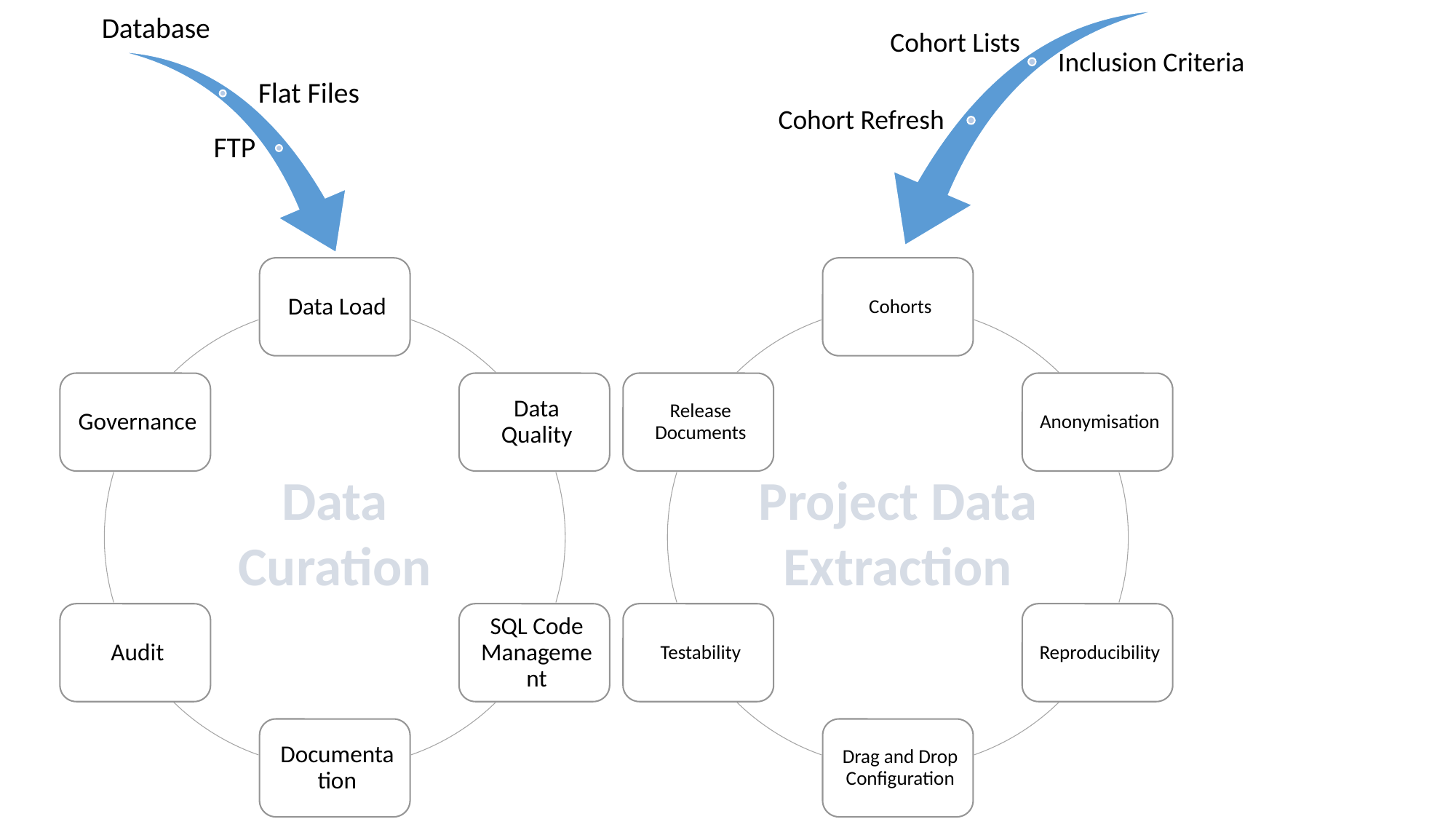

Database
Flat Files
FTP

Cohort Lists
Inclusion Criteria
Cohort Refresh

Data Load
Data Quality
SQL Code Management
Documentation
Audit
Governance
Cohorts
Anonymisation
Reproducibility
Drag and Drop Configuration
Testability
Release Documents
Data
Curation
Project Data
Extraction